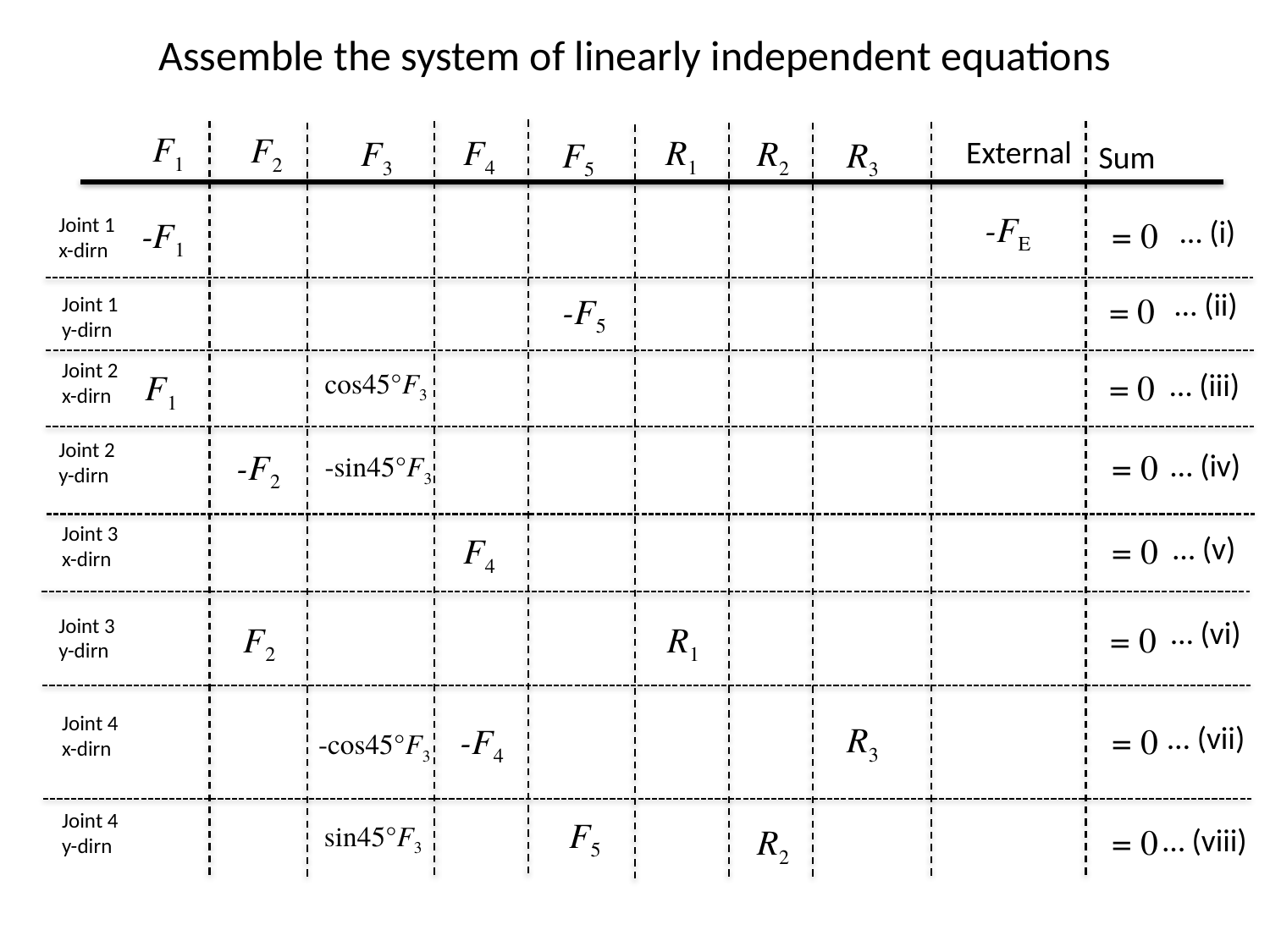

# Assemble the system of linearly independent equations
F1
F2
F4
R1
F3
R2
External
F5
R3
Sum
-FE
Joint 1 x-dirn
… (i)
-F1
= 0
… (ii)
= 0
-F5
Joint 1 y-dirn
Joint 2 x-dirn
… (iii)
F1
cos45°F3
= 0
Joint 2 y-dirn
-F2
= 0
… (iv)
-sin45°F3
Joint 3 x-dirn
… (v)
F4
= 0
Joint 3 y-dirn
… (vi)
F2
R1
= 0
Joint 4 x-dirn
R3
… (vii)
-F4
= 0
-cos45°F3
Joint 4 y-dirn
F5
sin45°F3
… (viii)
R2
= 0